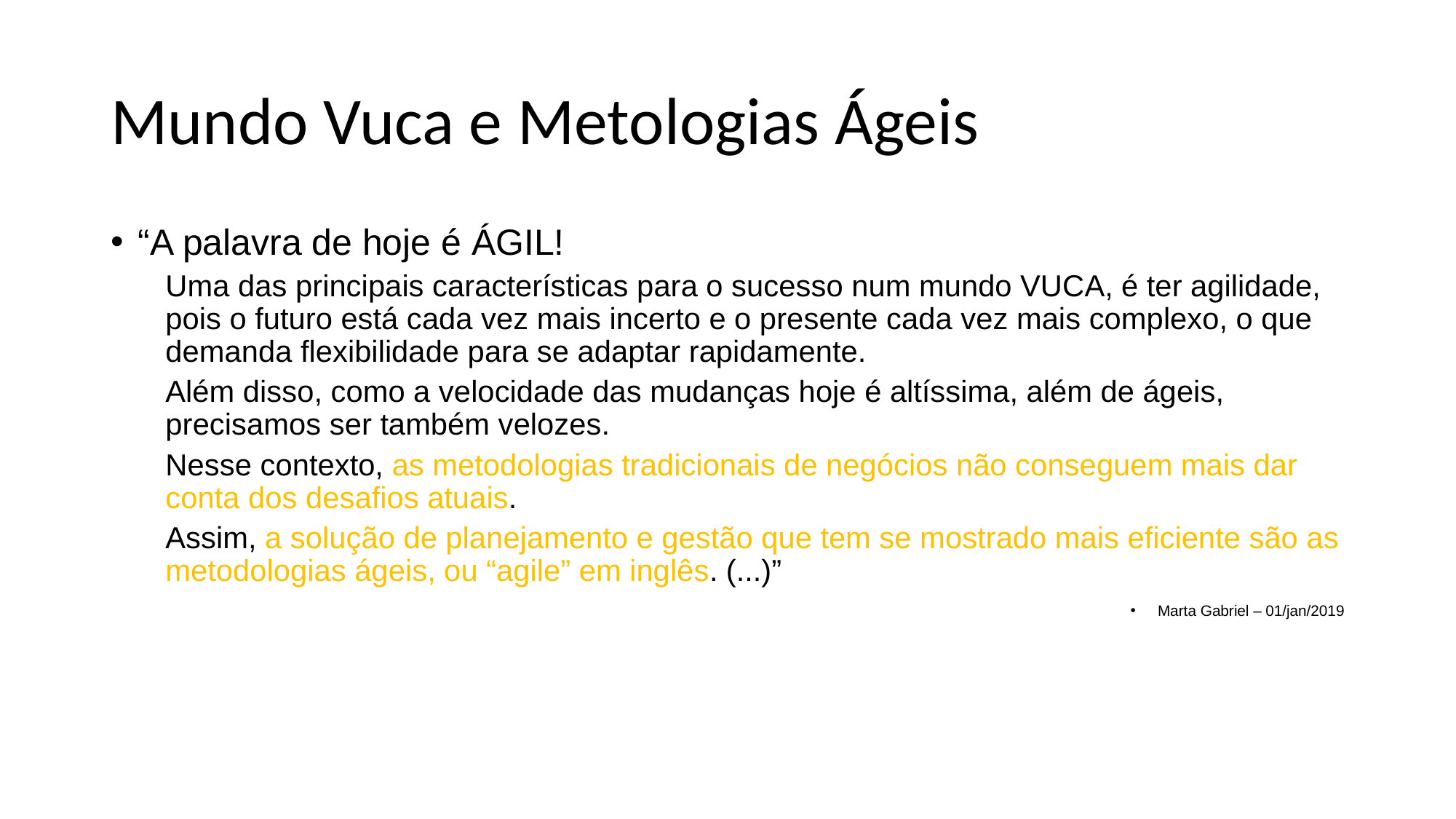

# Mundo Vuca e Metologias Ágeis
“A palavra de hoje é ÁGIL!
Uma das principais características para o sucesso num mundo VUCA, é ter agilidade, pois o futuro está cada vez mais incerto e o presente cada vez mais complexo, o que demanda flexibilidade para se adaptar rapidamente.
Além disso, como a velocidade das mudanças hoje é altíssima, além de ágeis, precisamos ser também velozes.
Nesse contexto, as metodologias tradicionais de negócios não conseguem mais dar conta dos desafios atuais.
Assim, a solução de planejamento e gestão que tem se mostrado mais eficiente são as metodologias ágeis, ou “agile” em inglês. (...)”
Marta Gabriel – 01/jan/2019